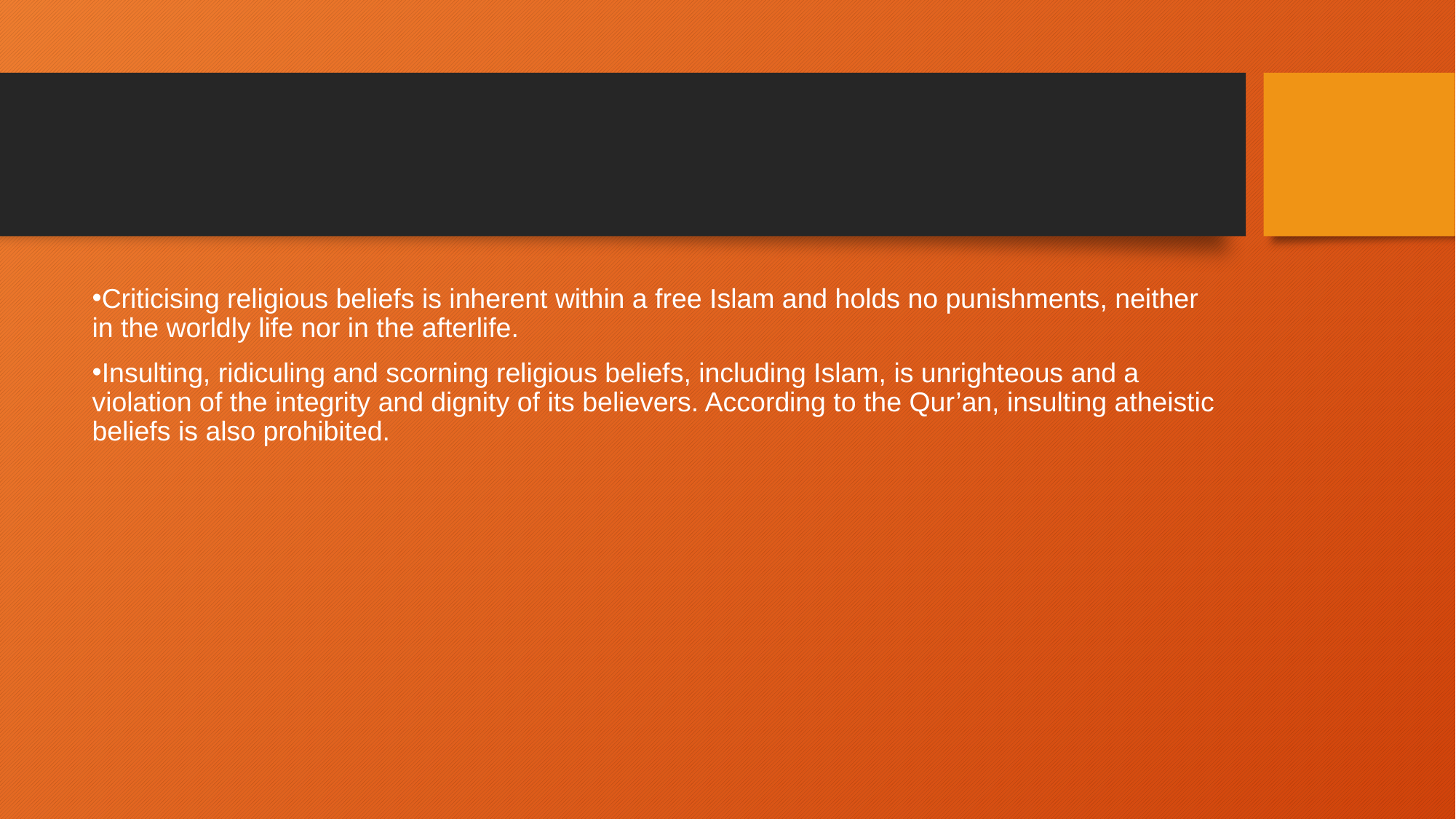

#
Criticising religious beliefs is inherent within a free Islam and holds no punishments, neither in the worldly life nor in the afterlife.
Insulting, ridiculing and scorning religious beliefs, including Islam, is unrighteous and a violation of the integrity and dignity of its believers. According to the Qur’an, insulting atheistic beliefs is also prohibited.